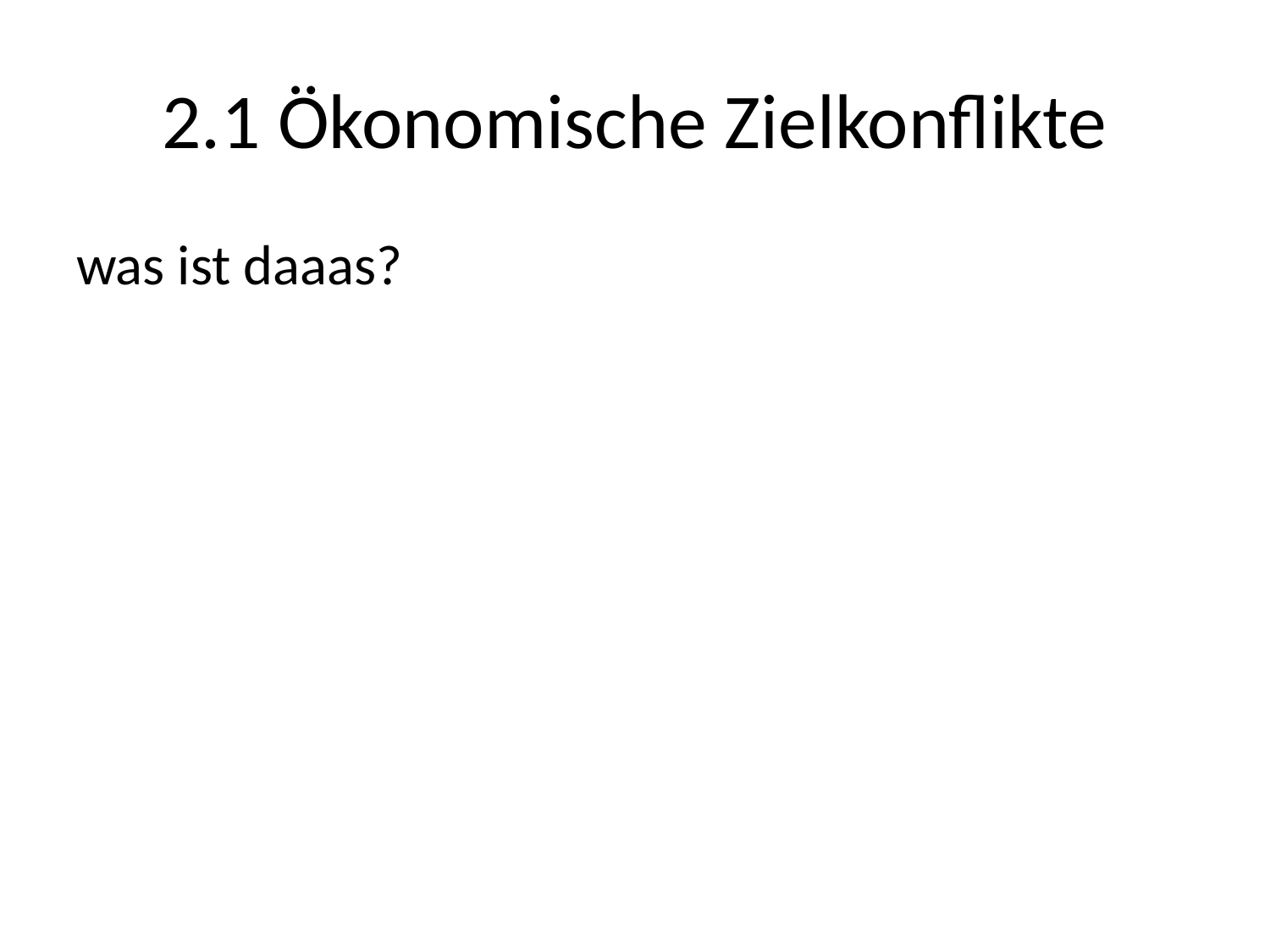

# 2.1 Ökonomische Zielkonflikte
was ist daaas?